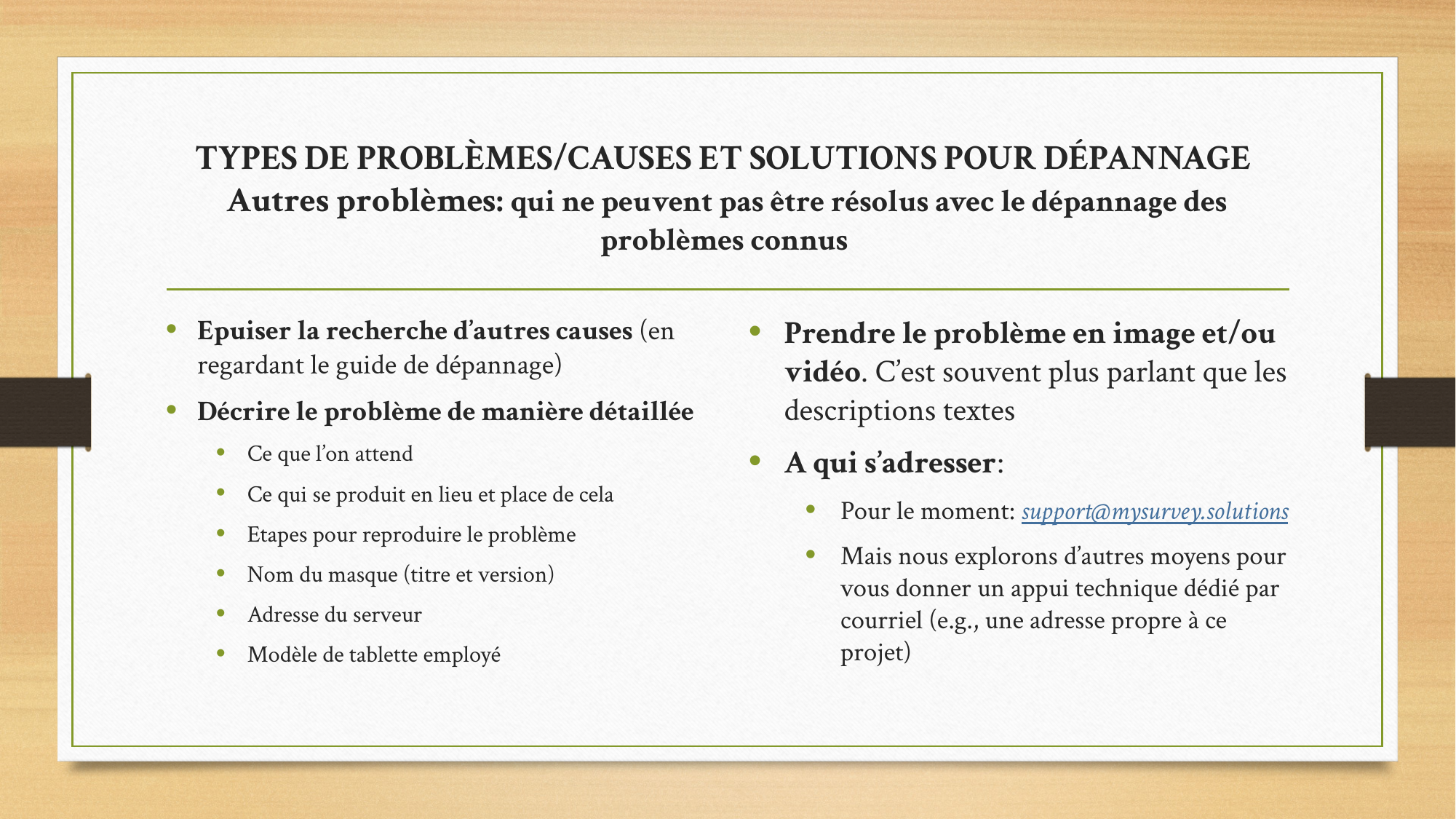

# TYPES DE PROBLÈMES/CAUSES ET SOLUTIONS POUR DÉPANNAGE Autres problèmes: qui ne peuvent pas être résolus avec le dépannage des problèmes connus
Epuiser la recherche d’autres causes (en regardant le guide de dépannage)
Décrire le problème de manière détaillée
Ce que l’on attend
Ce qui se produit en lieu et place de cela
Etapes pour reproduire le problème
Nom du masque (titre et version)
Adresse du serveur
Modèle de tablette employé

Prendre le problème en image et/ou vidéo. C’est souvent plus parlant que les descriptions textes
A qui s’adresser:
Pour le moment: support@mysurvey.solutions
Mais nous explorons d’autres moyens pour vous donner un appui technique dédié par courriel (e.g., une adresse propre à ce projet)